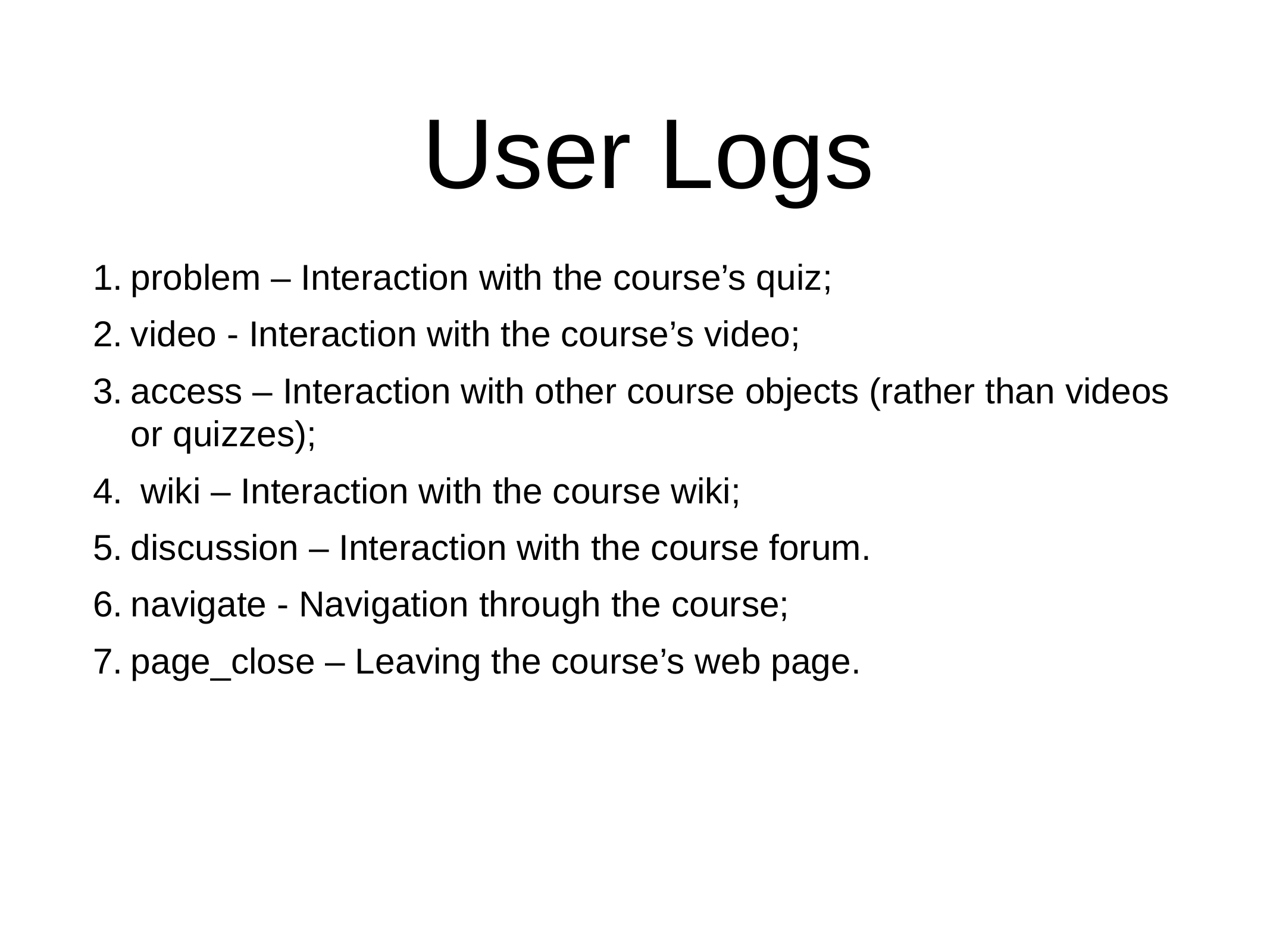

# User Logs
problem – Interaction with the course’s quiz;
video - Interaction with the course’s video;
access – Interaction with other course objects (rather than videos or quizzes);
 wiki – Interaction with the course wiki;
discussion – Interaction with the course forum.
navigate - Navigation through the course;
page_close – Leaving the course’s web page.